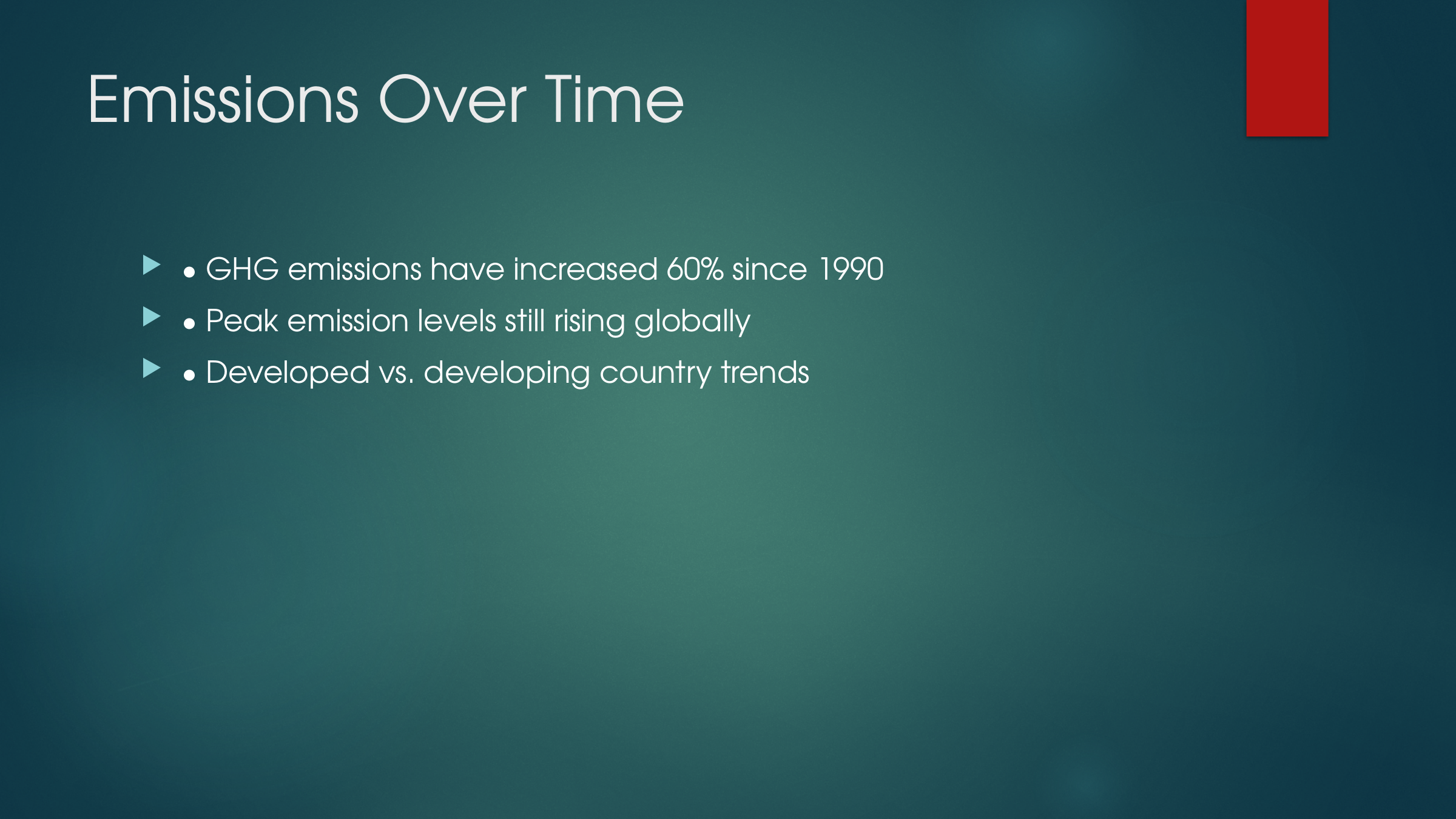

# Emissions Over Time
• GHG emissions have increased 60% since 1990
• Peak emission levels still rising globally
• Developed vs. developing country trends